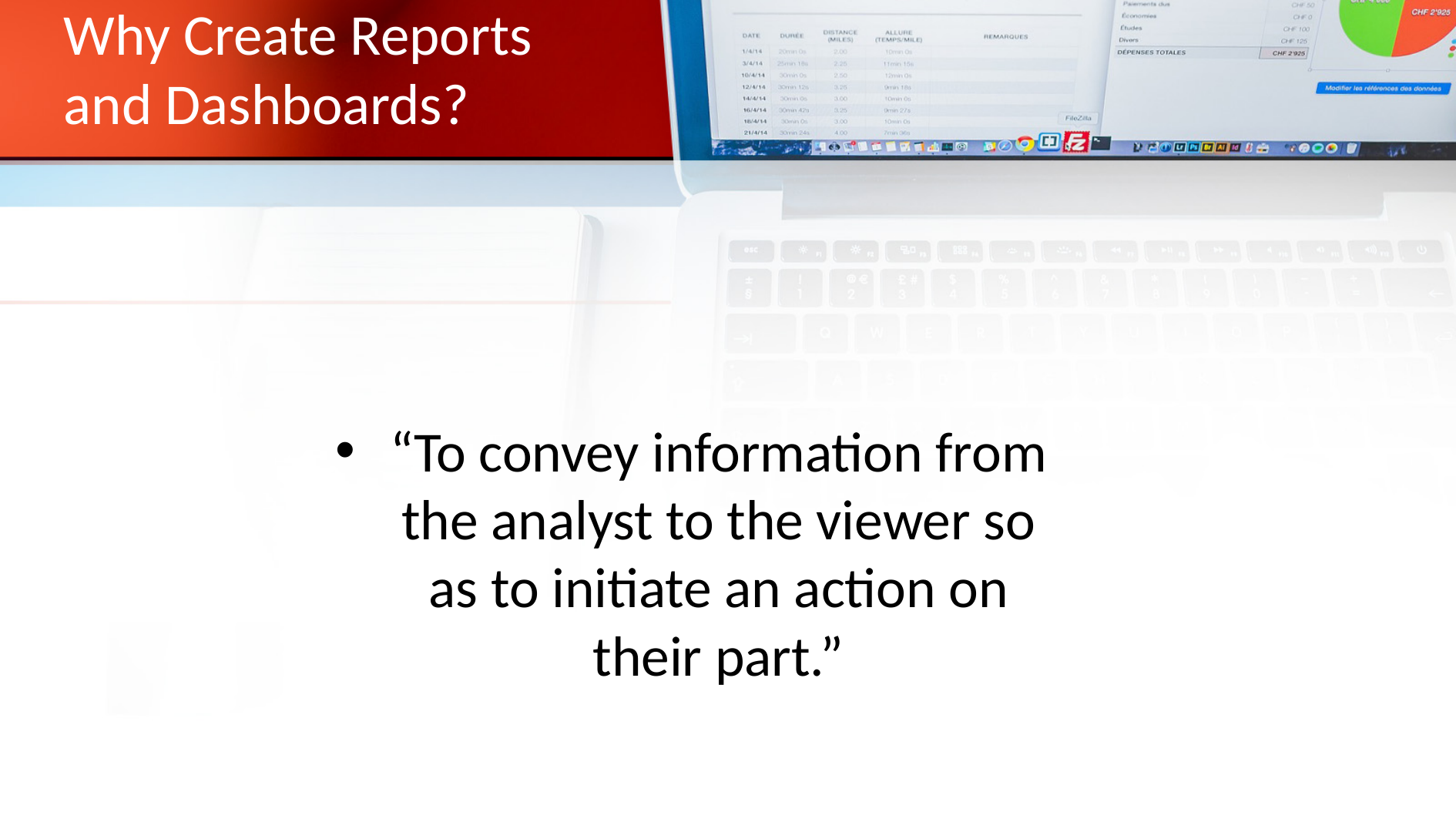

# Why Create Reports and Dashboards?
“To convey information from the analyst to the viewer so as to initiate an action on their part.”